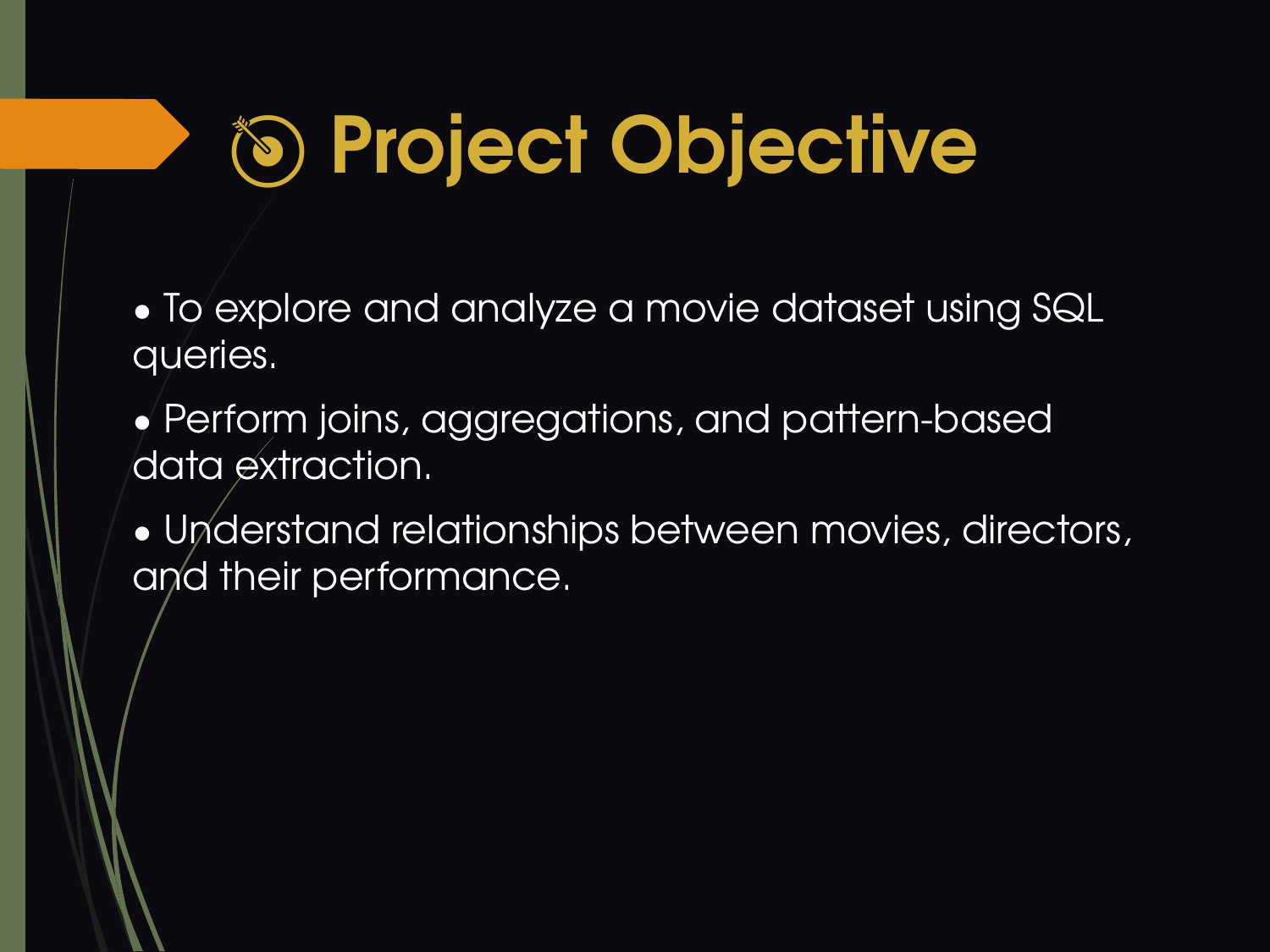

🎯 Project Objective

• To explore and analyze a movie dataset using SQL queries.
• Perform joins, aggregations, and pattern-based data extraction.
• Understand relationships between movies, directors, and their performance.